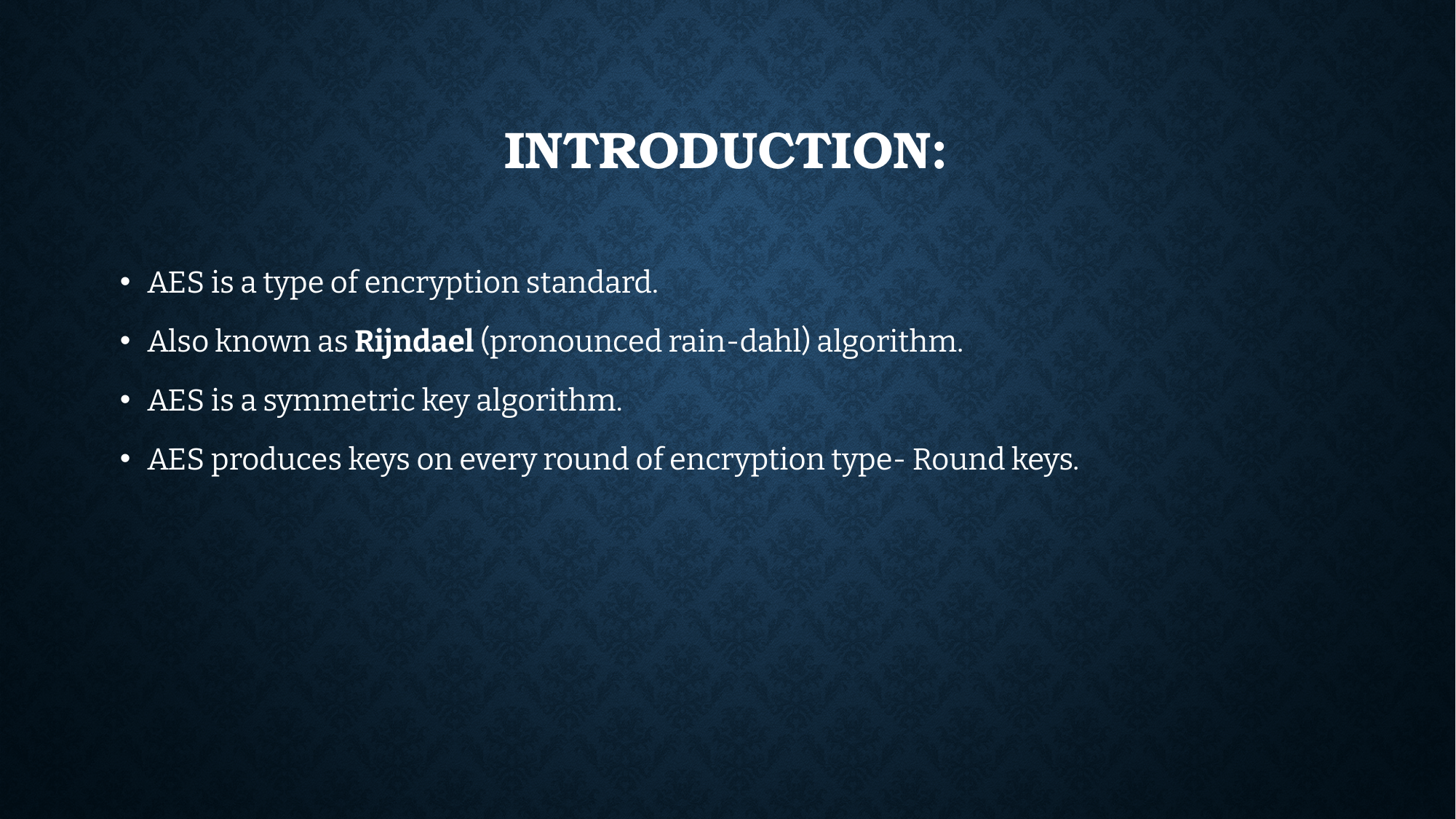

# Introduction:
AES is a type of encryption standard.
Also known as Rijndael (pronounced rain-dahl) algorithm.
AES is a symmetric key algorithm.
AES produces keys on every round of encryption type- Round keys.